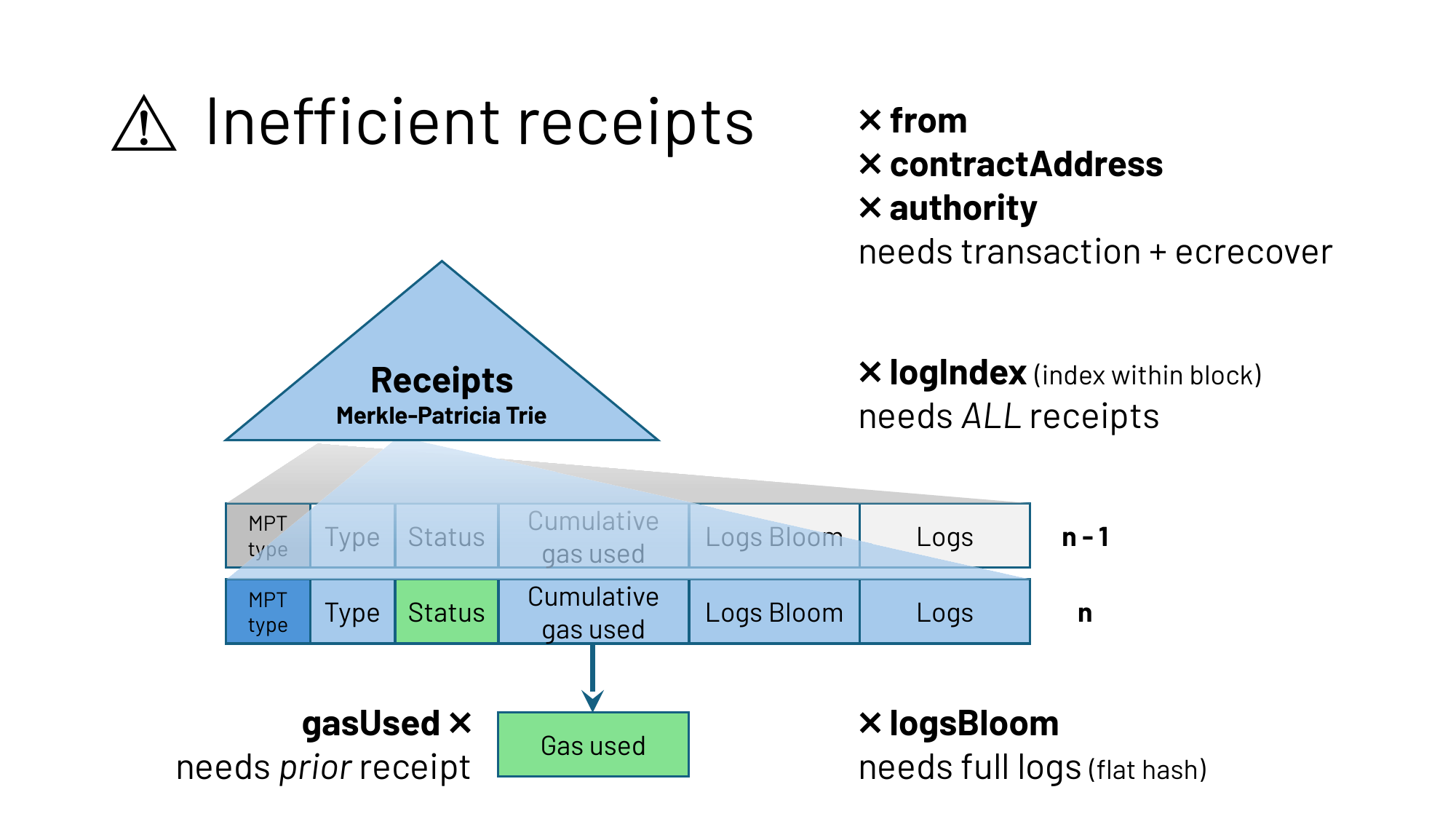

# ⚠️  Inefficient receipts
❌ from
❌ contractAddress
❌ authority
needs transaction + ecrecover
Receipts Merkle-Patricia Trie

MPT type
Type
Status
Cumulative gas used
Logs Bloom
Logs
n - 1
MPT type
Type
Status
Cumulative gas used
Logs Bloom
Logs
n
Gas used
❌ logIndex (index within block)
needs ALL receipts

gasUsed ❌
needs prior receipt

❌ logsBloom
needs full logs (flat hash)